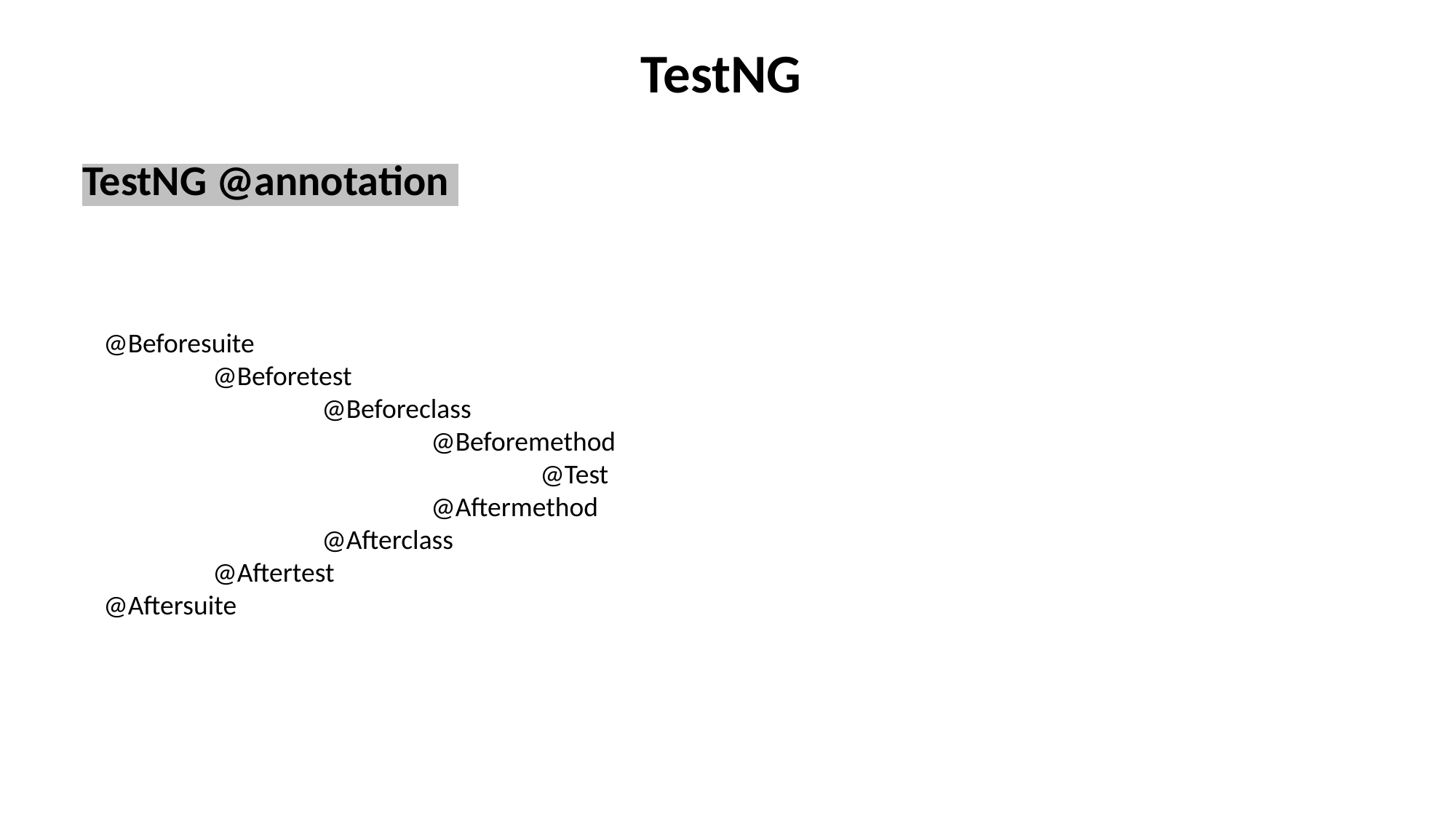

TestNG
TestNG @annotation
@Beforesuite
	@Beforetest
		@Beforeclass
			@Beforemethod
				@Test
			@Aftermethod
		@Afterclass
	@Aftertest
@Aftersuite